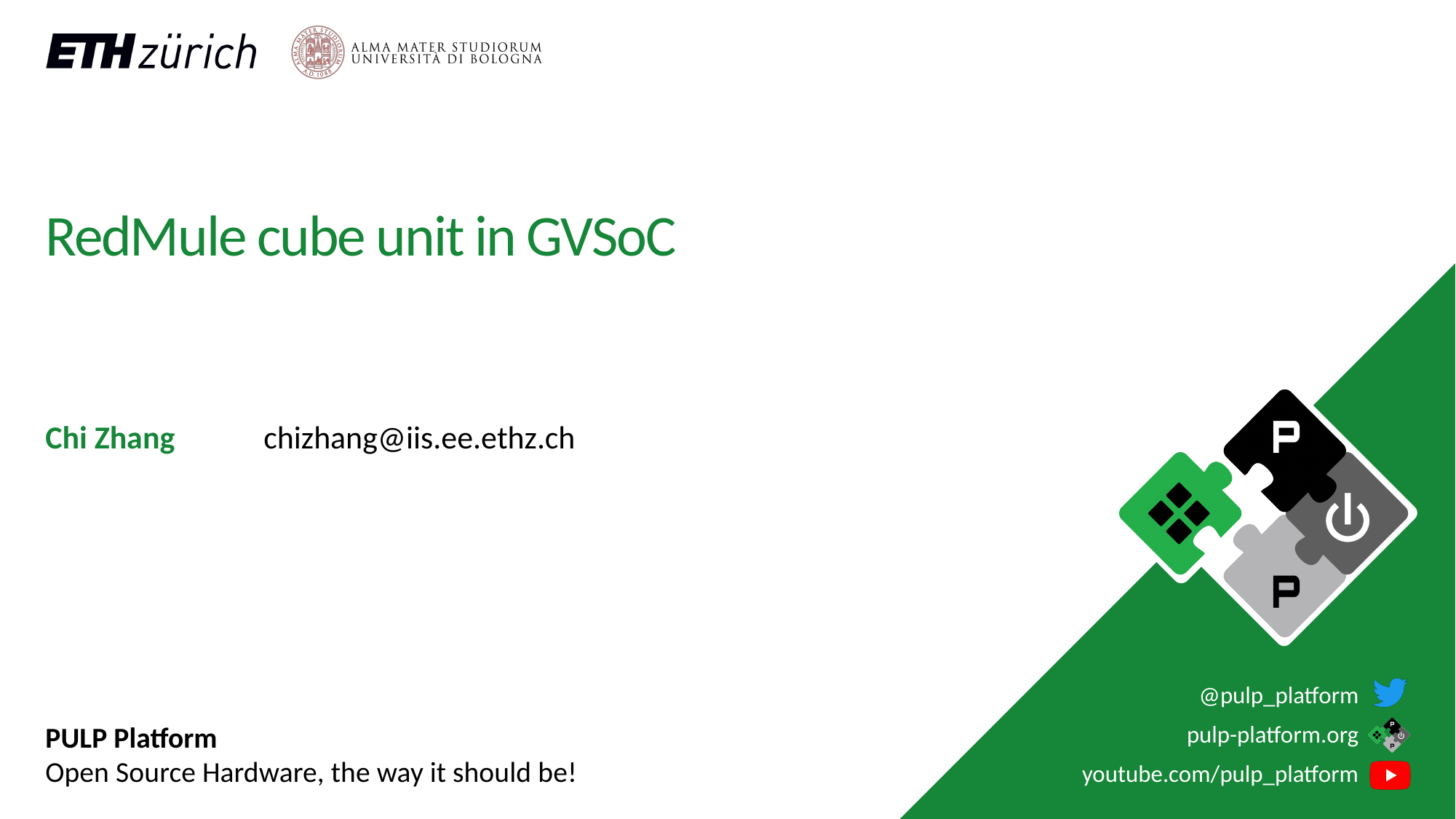

# RedMule cube unit in GVSoC
Chi Zhang	chizhang@iis.ee.ethz.ch